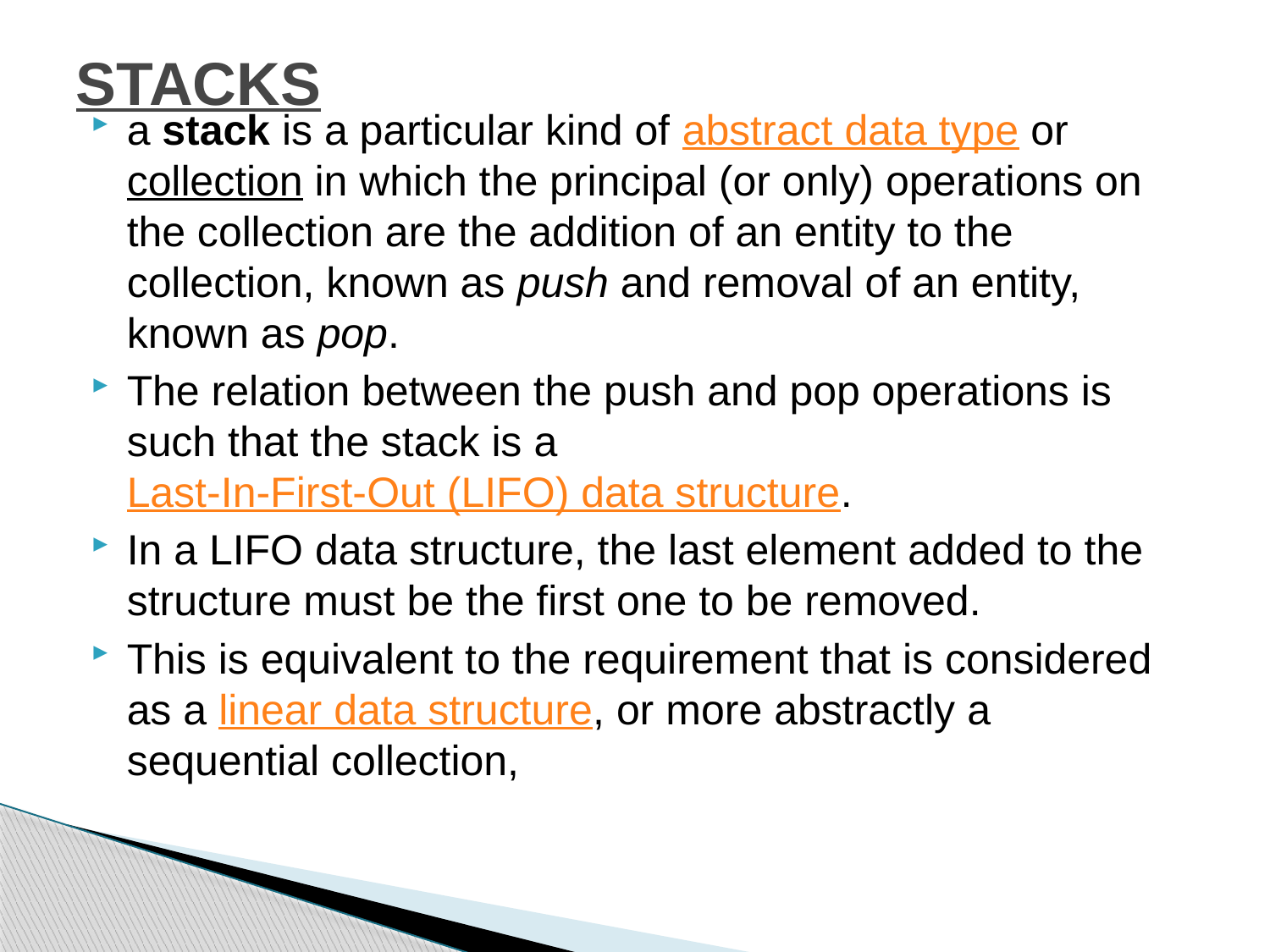

# STACKS
a stack is a particular kind of abstract data type or collection in which the principal (or only) operations on the collection are the addition of an entity to the collection, known as push and removal of an entity, known as pop.
The relation between the push and pop operations is such that the stack is a Last-In-First-Out (LIFO) data structure.
In a LIFO data structure, the last element added to the structure must be the first one to be removed.
This is equivalent to the requirement that is considered as a linear data structure, or more abstractly a sequential collection,